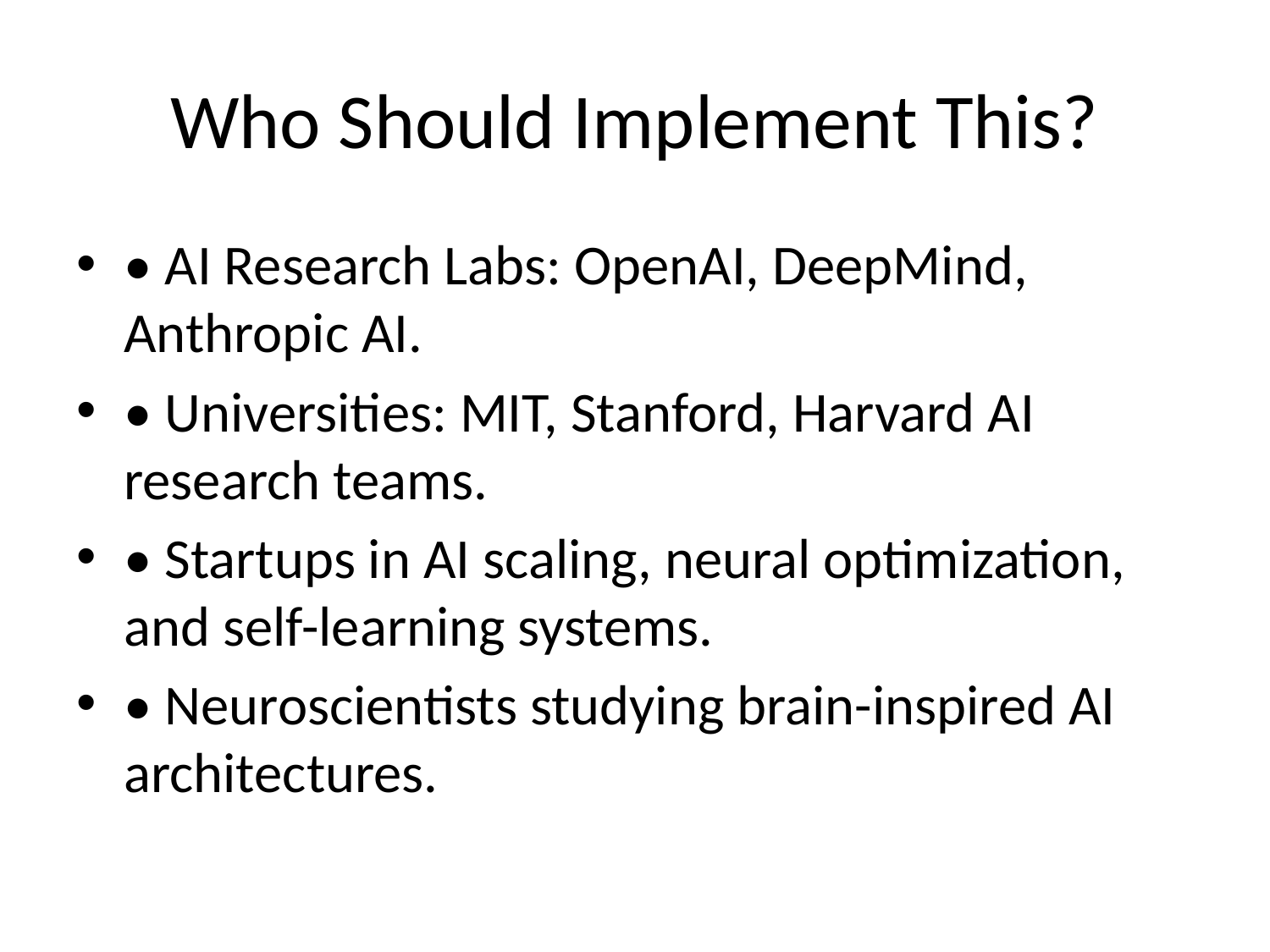

# Who Should Implement This?
• AI Research Labs: OpenAI, DeepMind, Anthropic AI.
• Universities: MIT, Stanford, Harvard AI research teams.
• Startups in AI scaling, neural optimization, and self-learning systems.
• Neuroscientists studying brain-inspired AI architectures.